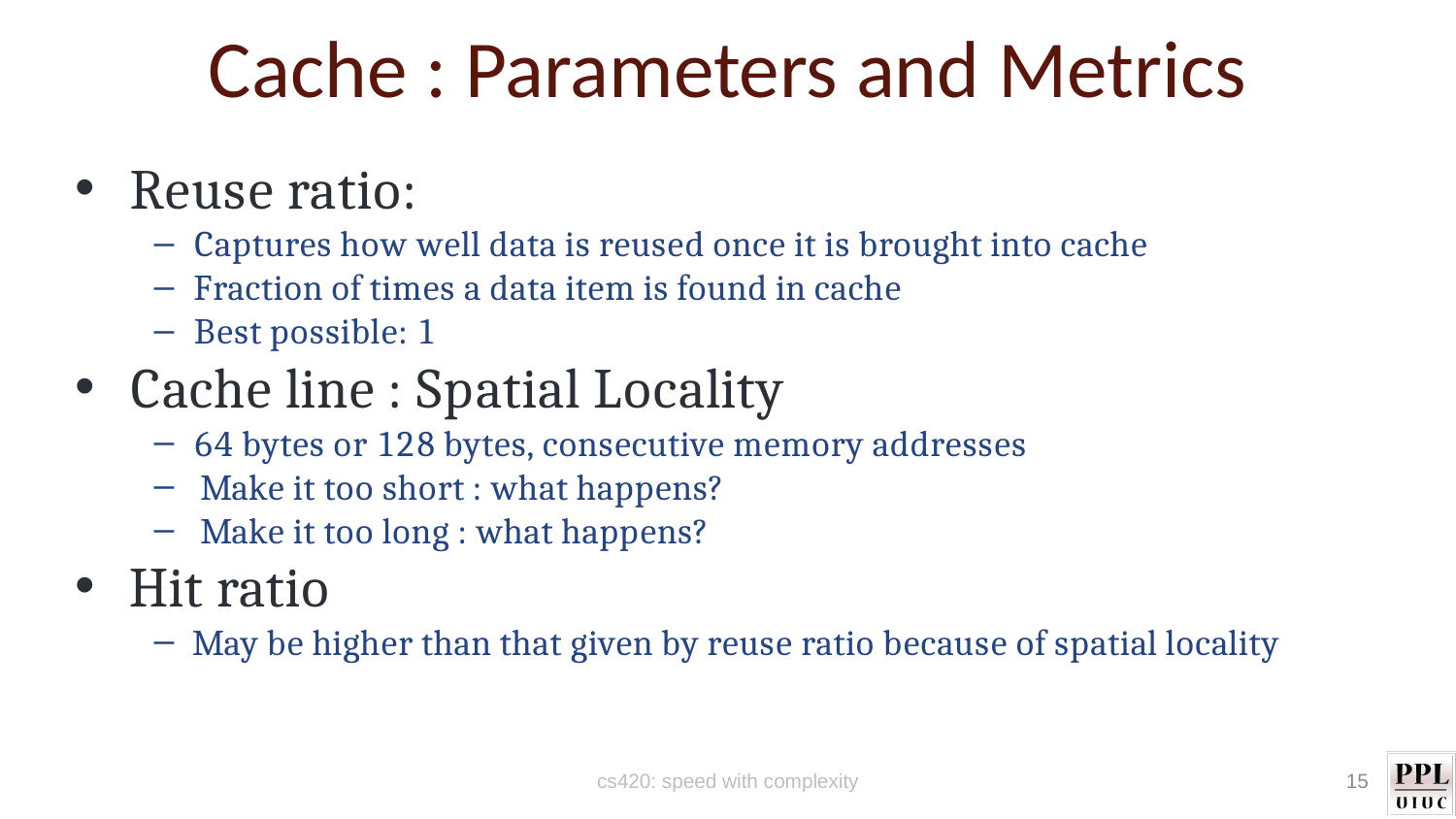

Cache : Parameters and Metrics
Reuse ratio:
Captures how well data is reused once it is brought into cache
Fraction of times a data item is found in cache
Best possible: 1
Cache line : Spatial Locality
64 bytes or 128 bytes, consecutive memory addresses
 Make it too short : what happens?
 Make it too long : what happens?
Hit ratio
May be higher than that given by reuse ratio because of spatial locality

cs420: speed with complexity
15